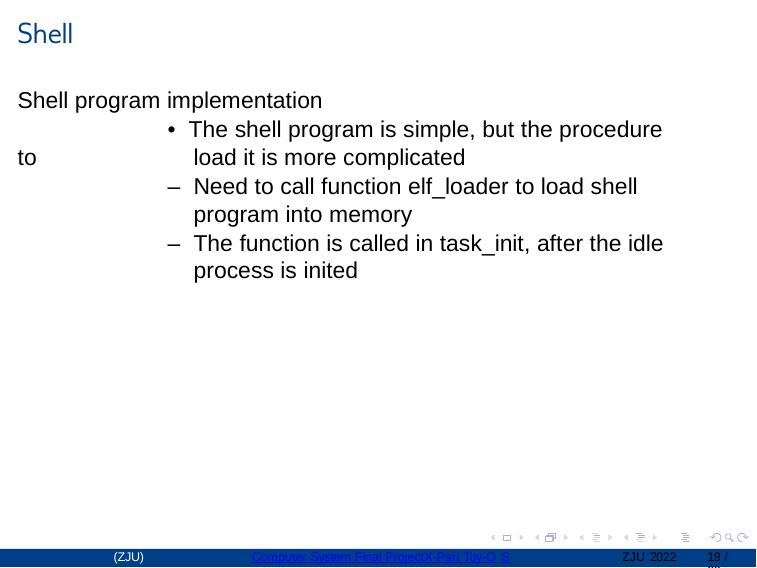

Shell
Shell program implementation
	•  The shell program is simple, but the procedure to 	    load it is more complicated
	–  Need to call function elf_loader to load shell 	    program into memory
	–  The function is called in task_init, after the idle 	    process is inited

(ZJU)
Computer System Final ProjectX-Part Toy-O
ZJU 2022
19 / 22
S